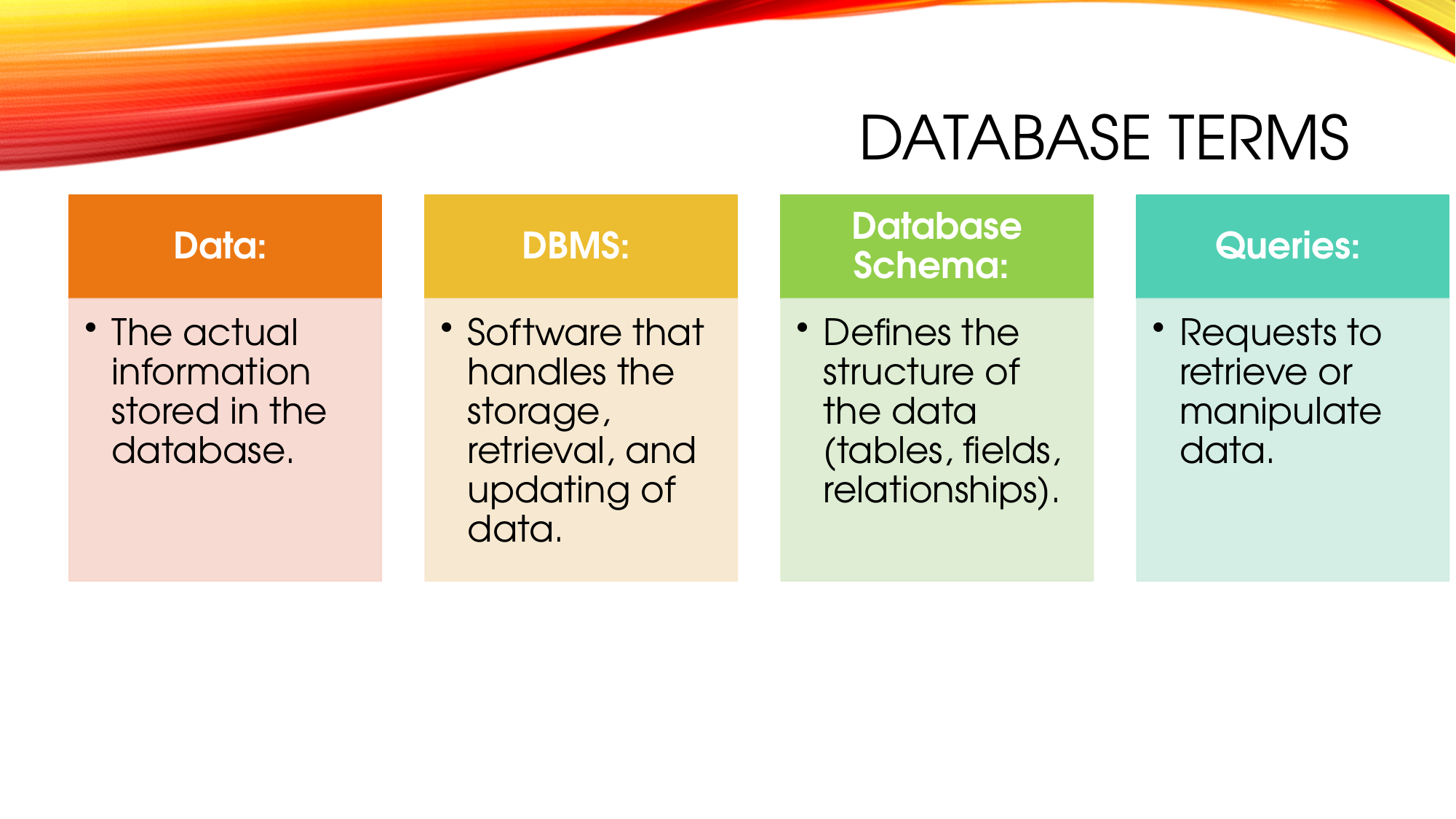

# Database Terms
Data:
The actual information stored in the database.
DBMS:
Software that handles the storage, retrieval, and updating of data.
Database Schema:
Defines the structure of the data (tables, fields, relationships).
Queries:
Requests to retrieve or manipulate data.